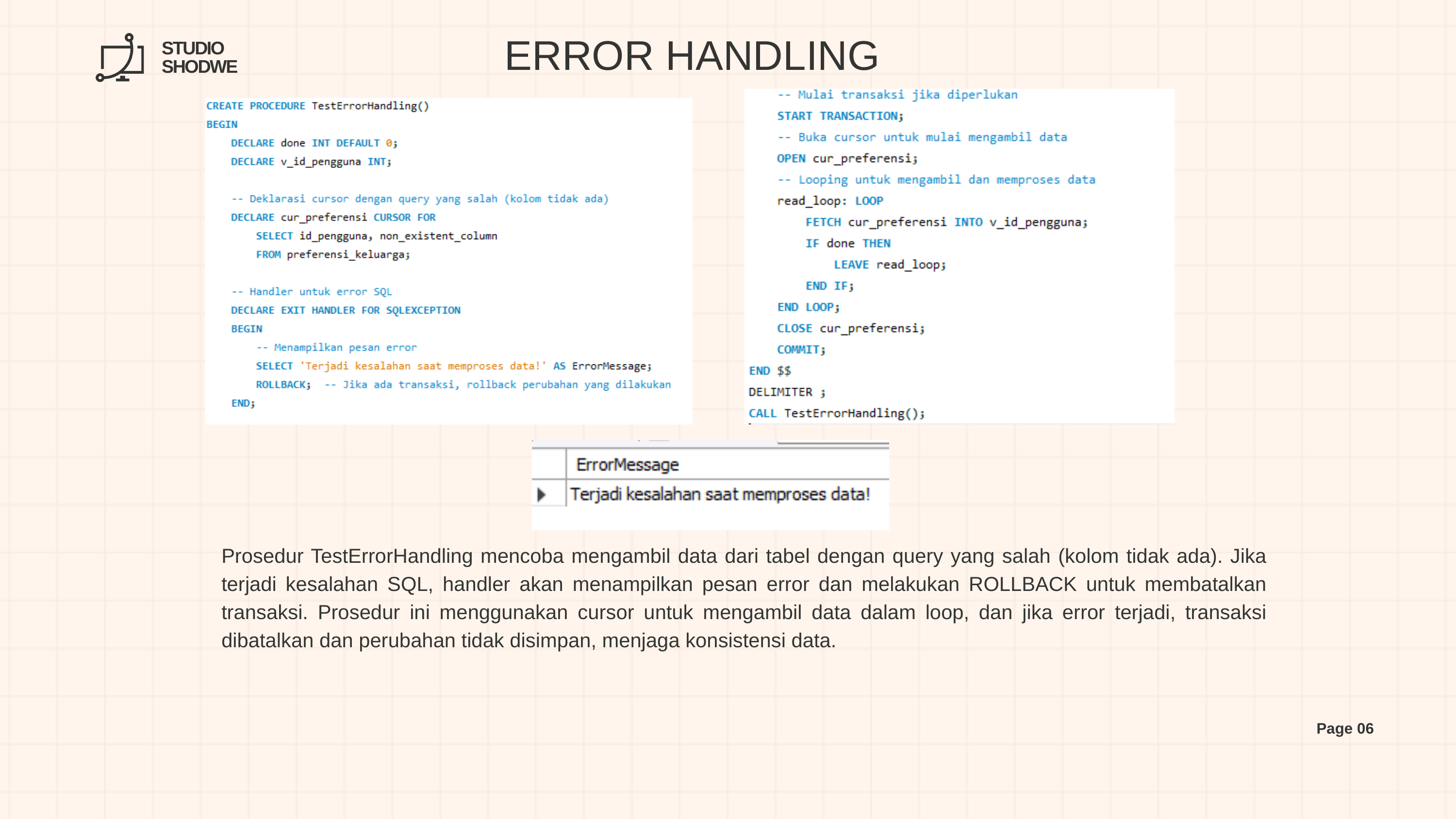

ERROR HANDLING

STUDIO SHODWE

Prosedur TestErrorHandling mencoba mengambil data dari tabel dengan query yang salah (kolom tidak ada). Jika terjadi kesalahan SQL, handler akan menampilkan pesan error dan melakukan ROLLBACK untuk membatalkan transaksi. Prosedur ini menggunakan cursor untuk mengambil data dalam loop, dan jika error terjadi, transaksi dibatalkan dan perubahan tidak disimpan, menjaga konsistensi data.
Page 06